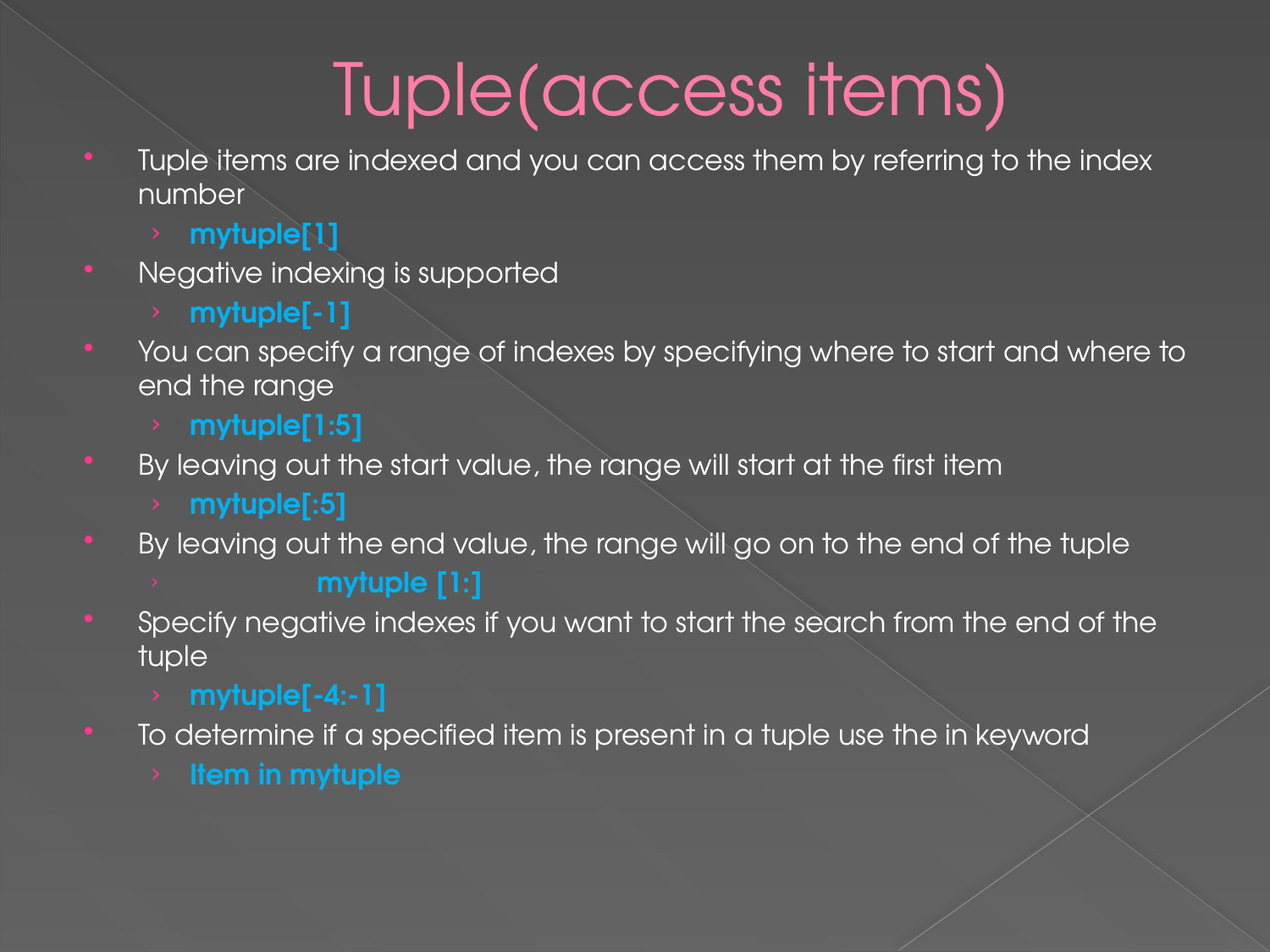

# Tuple(access items)
Tuple items are indexed and you can access them by referring to the index number
mytuple[1]
Negative indexing is supported
mytuple[-1]
You can specify a range of indexes by specifying where to start and where to end the range
mytuple[1:5]
By leaving out the start value, the range will start at the first item
mytuple[:5]
By leaving out the end value, the range will go on to the end of the tuple
	mytuple [1:]
Specify negative indexes if you want to start the search from the end of the tuple
mytuple[-4:-1]
To determine if a specified item is present in a tuple use the in keyword
Item in mytuple